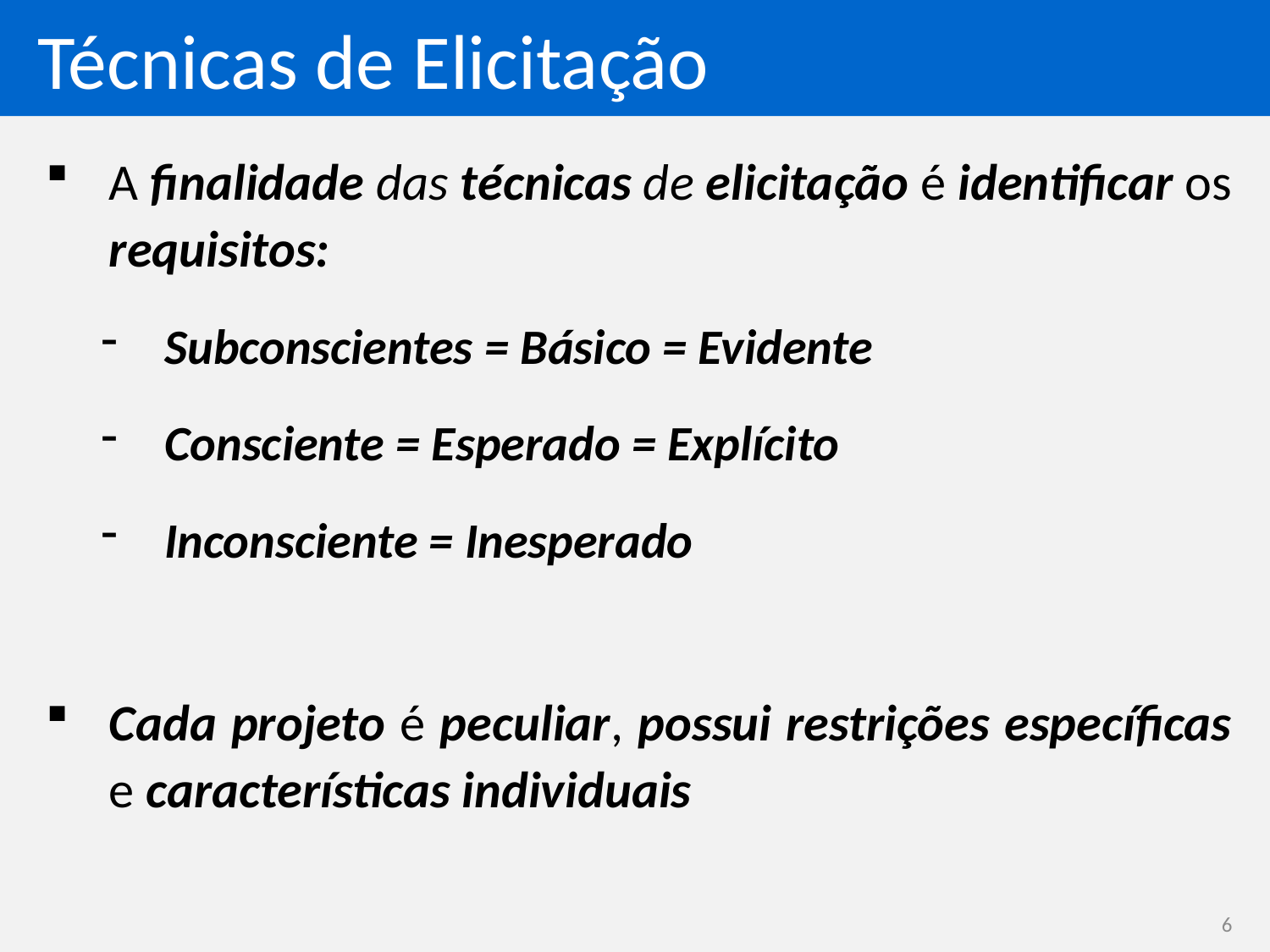

# Técnicas de Elicitação
A finalidade das técnicas de elicitação é identificar os requisitos:
Subconscientes = Básico = Evidente
Consciente = Esperado = Explícito
Inconsciente = Inesperado

Cada projeto é peculiar, possui restrições específicas e características individuais
6